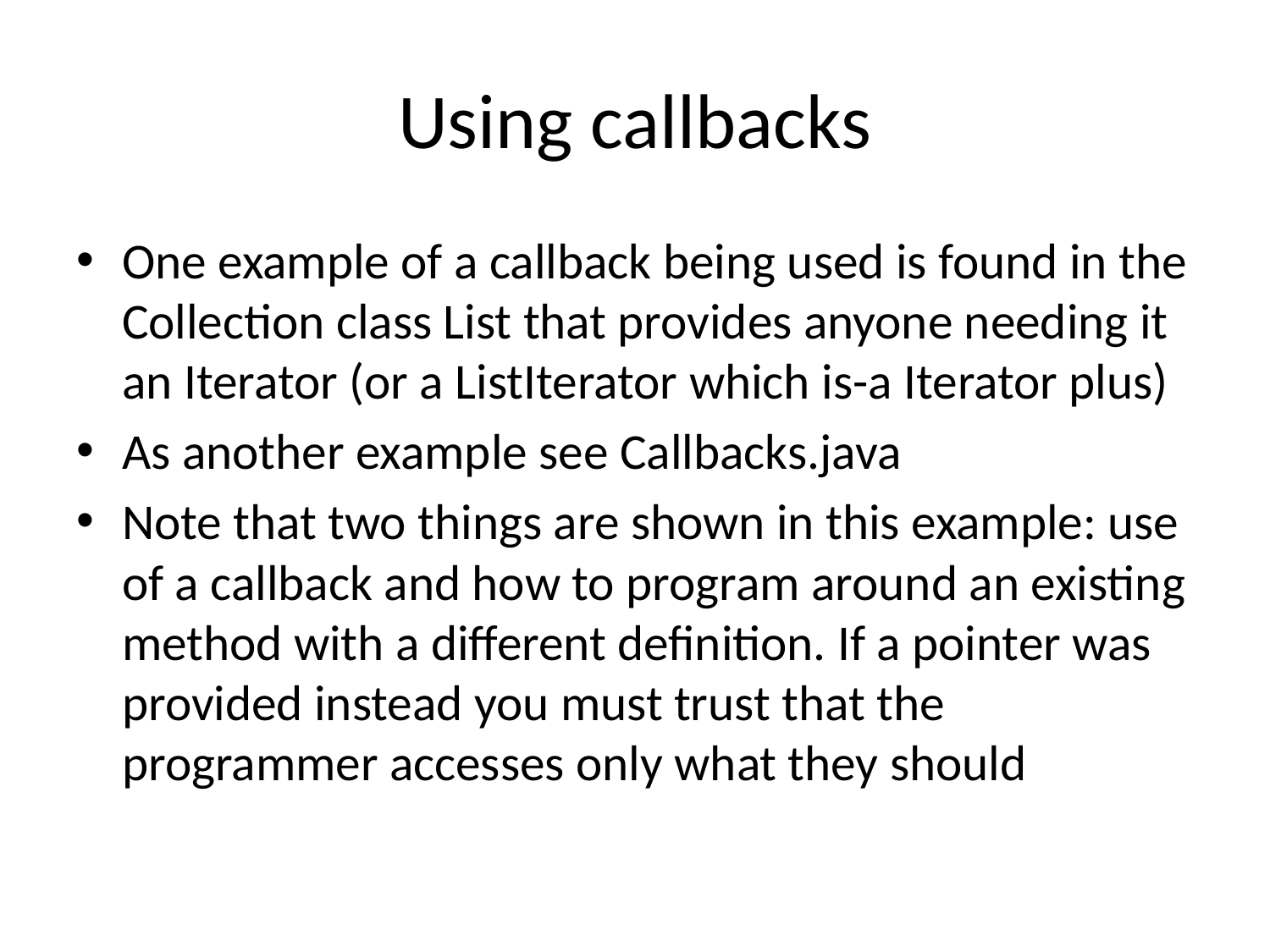

# Using callbacks
One example of a callback being used is found in the Collection class List that provides anyone needing it an Iterator (or a ListIterator which is-a Iterator plus)
As another example see Callbacks.java
Note that two things are shown in this example: use of a callback and how to program around an existing method with a different definition. If a pointer was provided instead you must trust that the programmer accesses only what they should